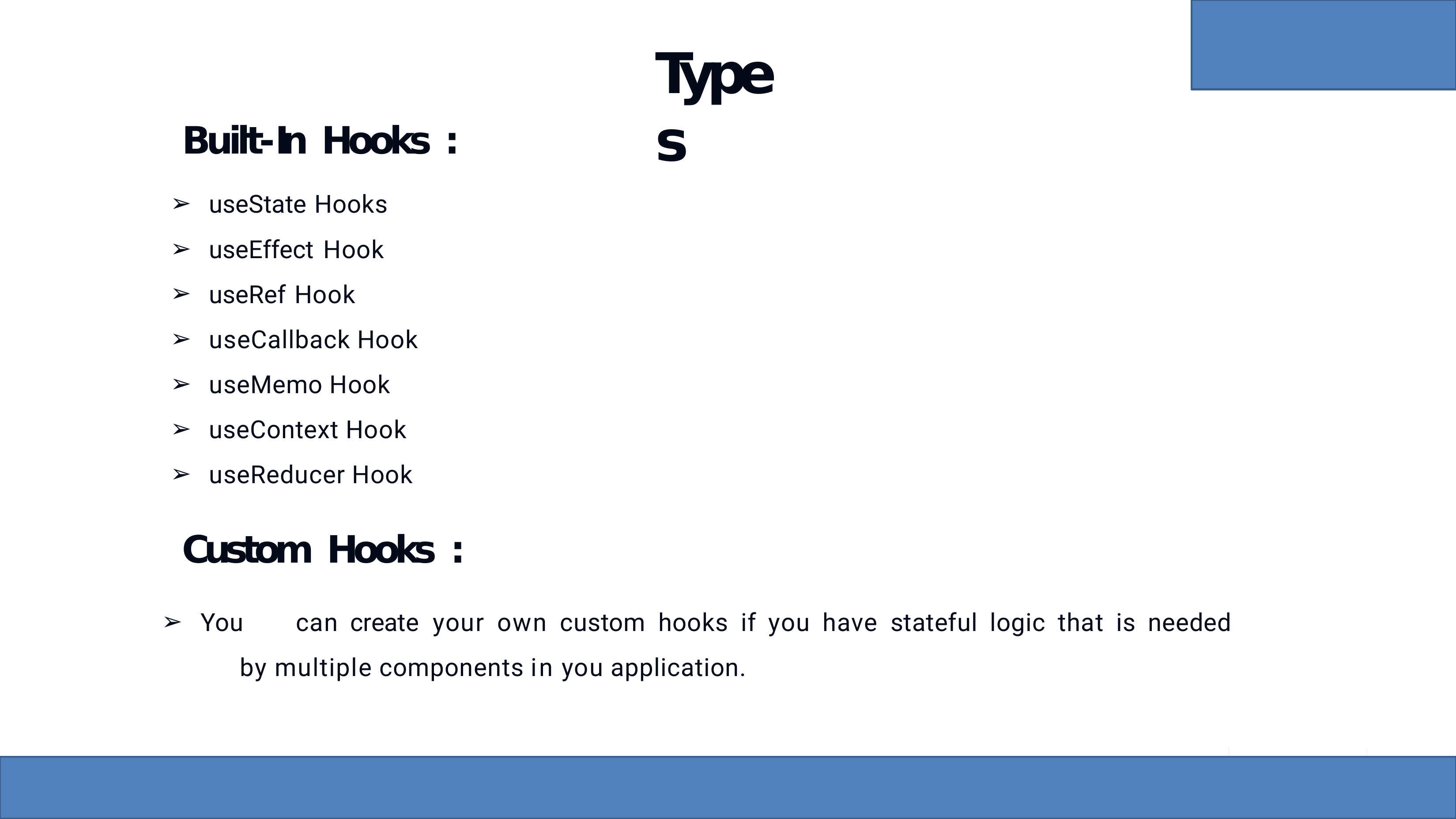

# Types
Built-In Hooks :
useState Hooks
useEffect Hook
useRef Hook
useCallback Hook
useMemo Hook
useContext Hook
useReducer Hook

Custom Hooks :
You	can	create	your	own	custom	hooks	if	you	have	stateful	logic	that	is	needed	by multiple components in you application.